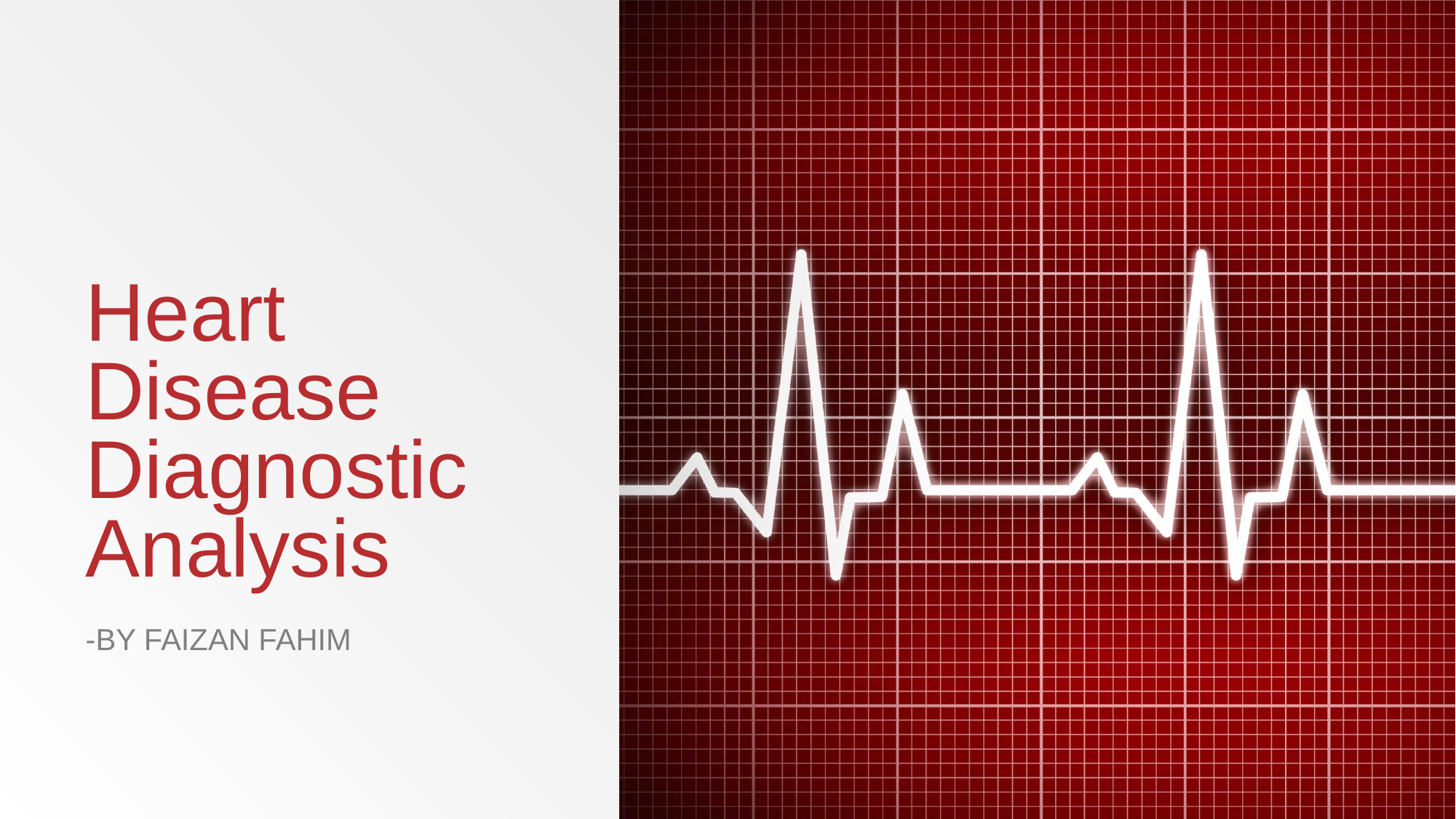

# Heart Disease Diagnostic Analysis
-By Faizan Fahim